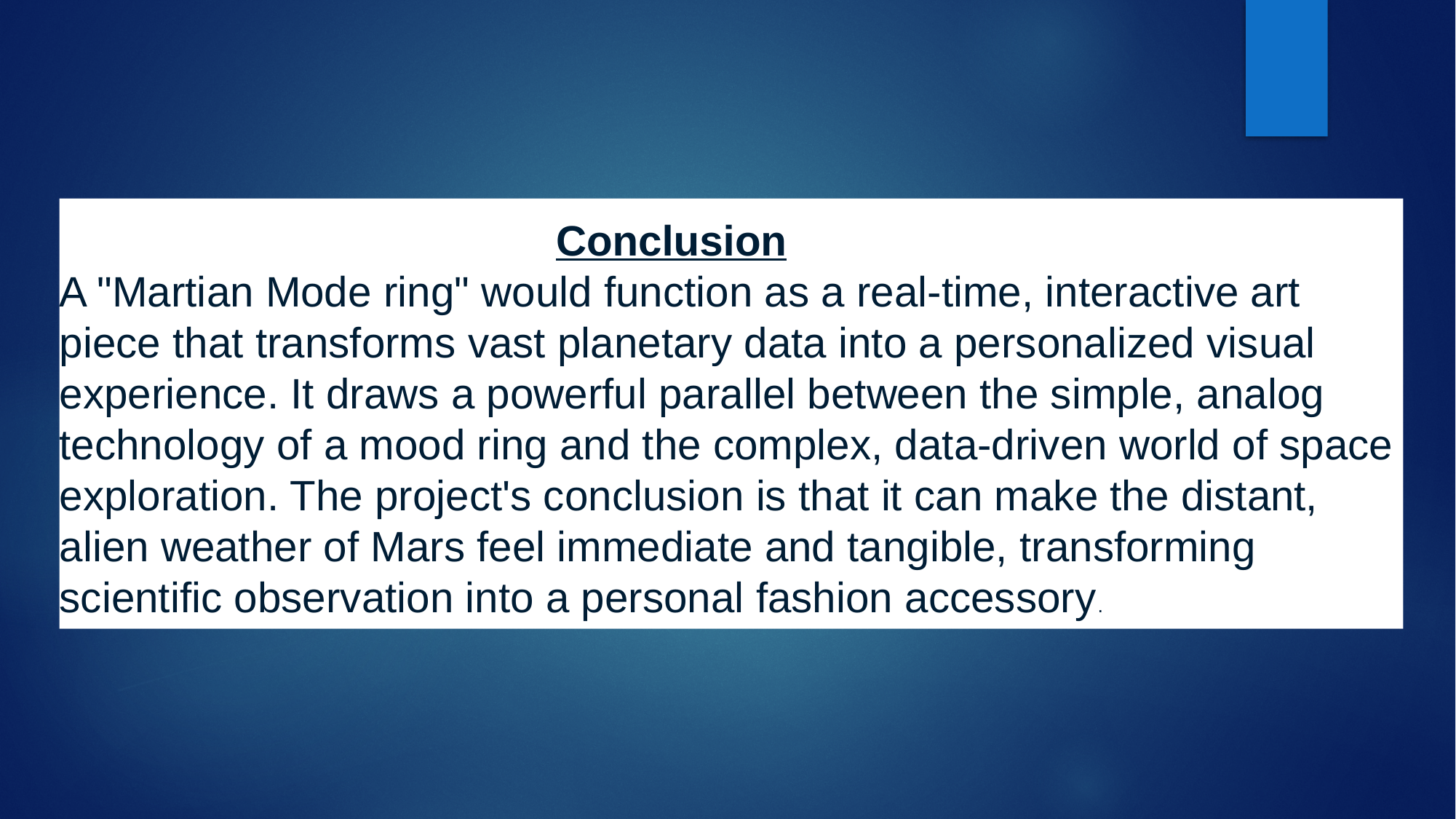

# Conclusion
A "Martian Mode ring" would function as a real-time, interactive art piece that transforms vast planetary data into a personalized visual experience. It draws a powerful parallel between the simple, analog technology of a mood ring and the complex, data-driven world of space exploration. The project's conclusion is that it can make the distant, alien weather of Mars feel immediate and tangible, transforming scientific observation into a personal fashion accessory.